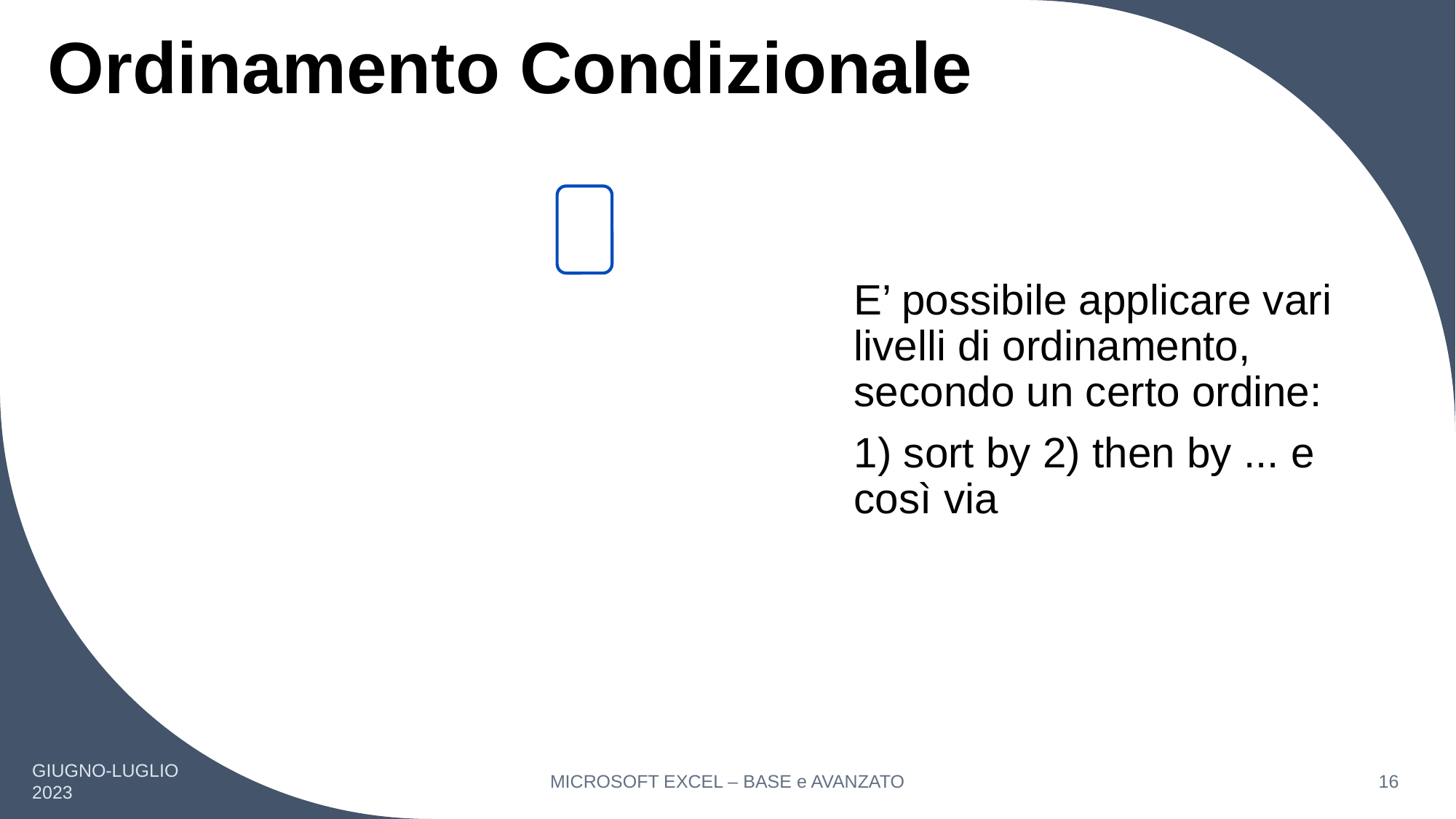

# Ordinamento Condizionale

E’ possibile applicare vari livelli di ordinamento, secondo un certo ordine:
1) sort by 2) then by ... e così via
GIUGNO-LUGLIO 2023
MICROSOFT EXCEL – BASE e AVANZATO
16